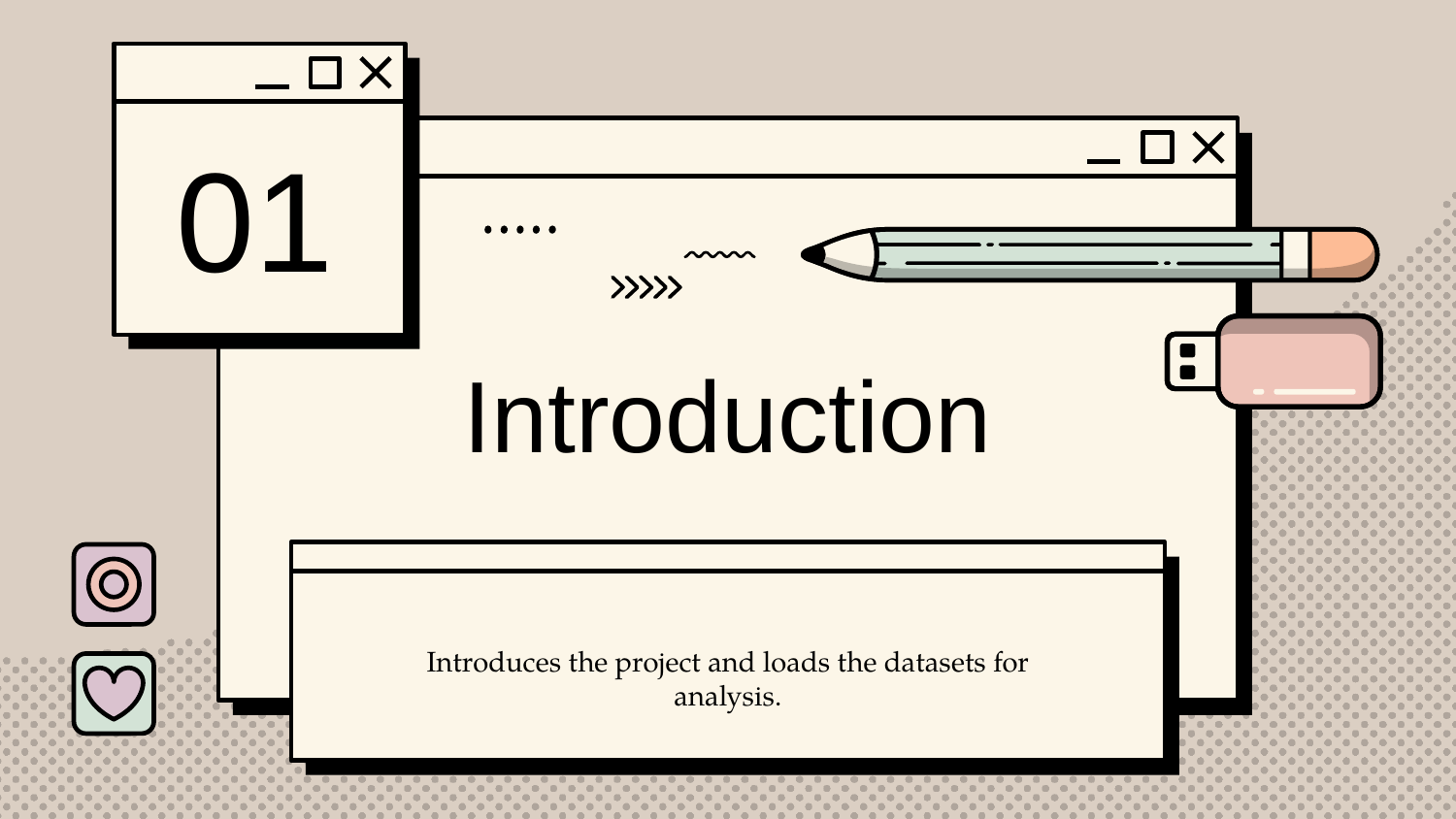

01

# Introduction

Introduces the project and loads the datasets for analysis.